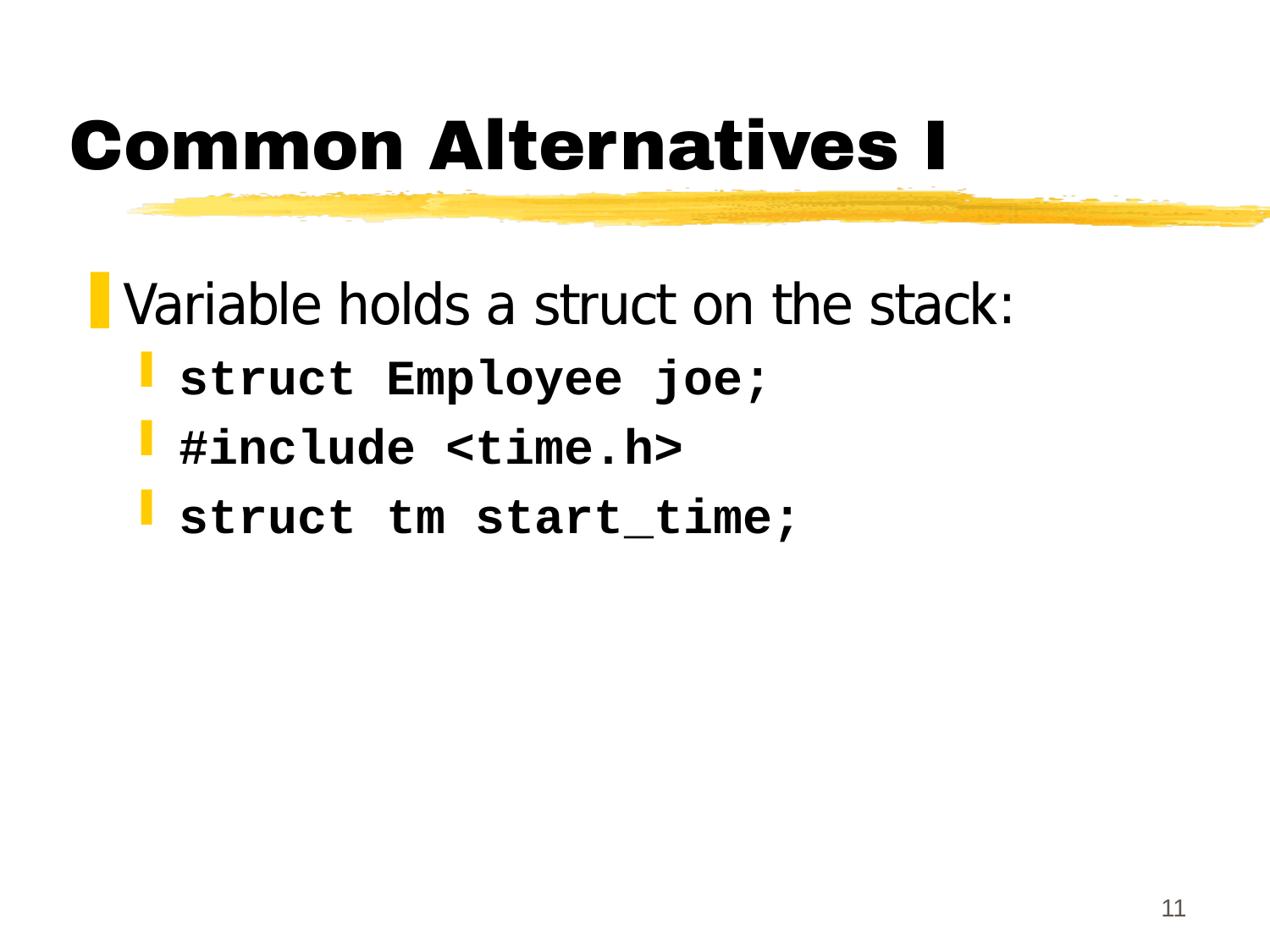

# Common Alternatives I
Variable holds a struct on the stack:
struct Employee joe;
#include <time.h>
struct tm start_time;
11